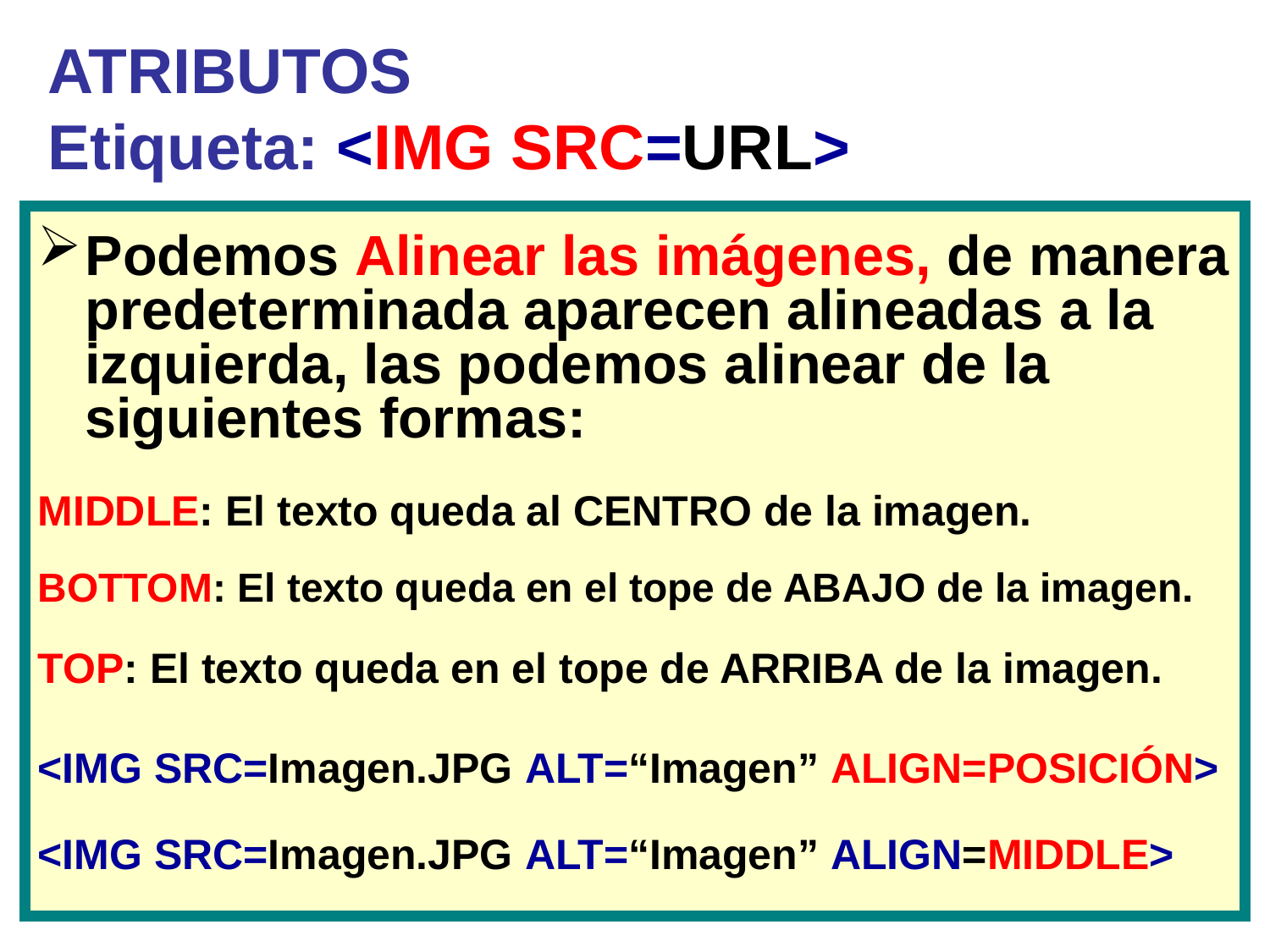

# ATRIBUTOS Etiqueta: <IMG SRC=URL>

Podemos Alinear las imágenes, de manera predeterminada aparecen alineadas a la izquierda, las podemos alinear de la siguientes formas:

MIDDLE: El texto queda al CENTRO de la imagen.

BOTTOM: El texto queda en el tope de ABAJO de la imagen.

TOP: El texto queda en el tope de ARRIBA de la imagen.

<IMG SRC=Imagen.JPG ALT=“Imagen” ALIGN=POSICIÓN>

<IMG SRC=Imagen.JPG ALT=“Imagen” ALIGN=MIDDLE>